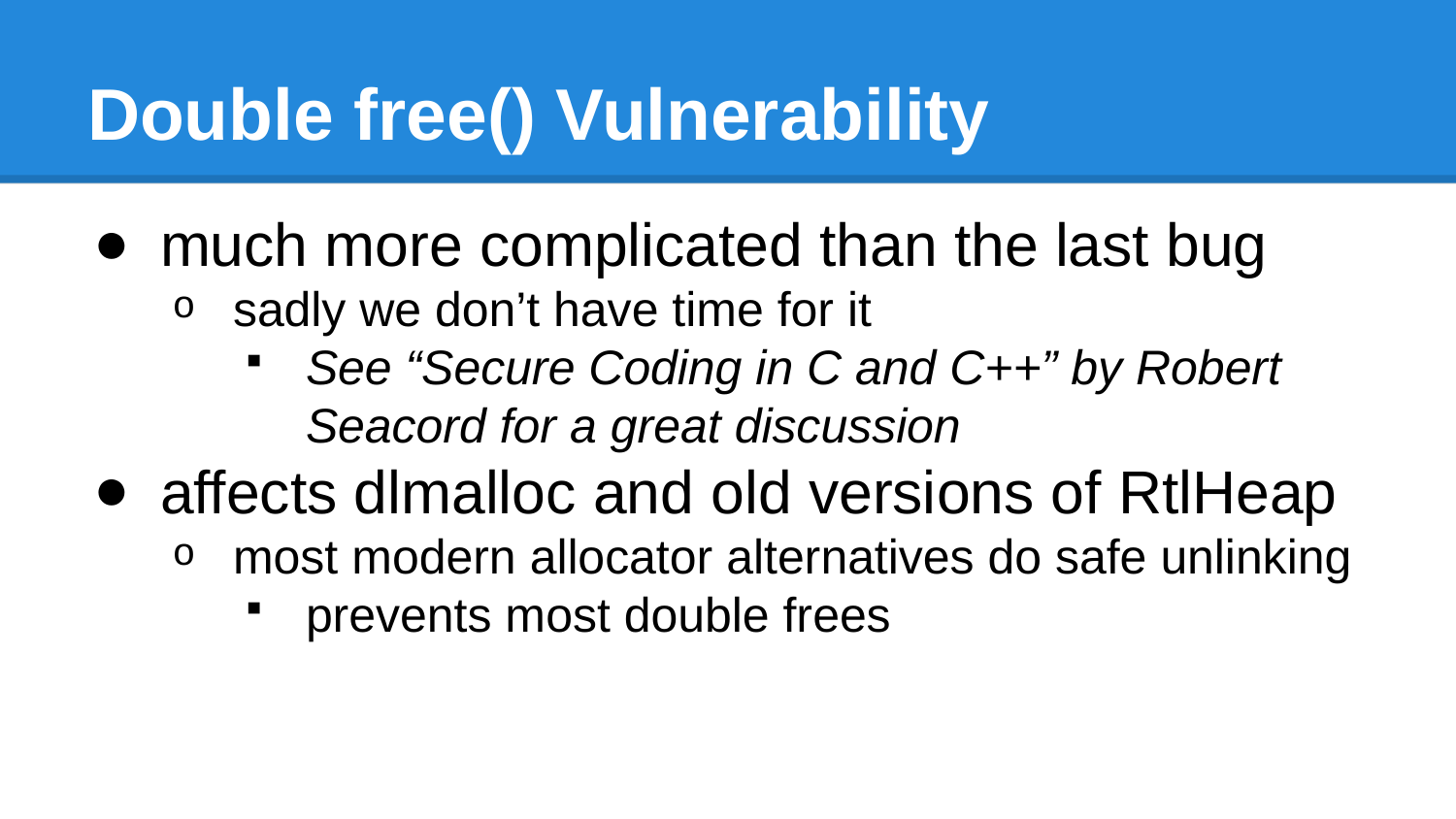

# Double free() Vulnerability
much more complicated than the last bug
sadly we don’t have time for it
See “Secure Coding in C and C++” by Robert Seacord for a great discussion
affects dlmalloc and old versions of RtlHeap
most modern allocator alternatives do safe unlinking
prevents most double frees